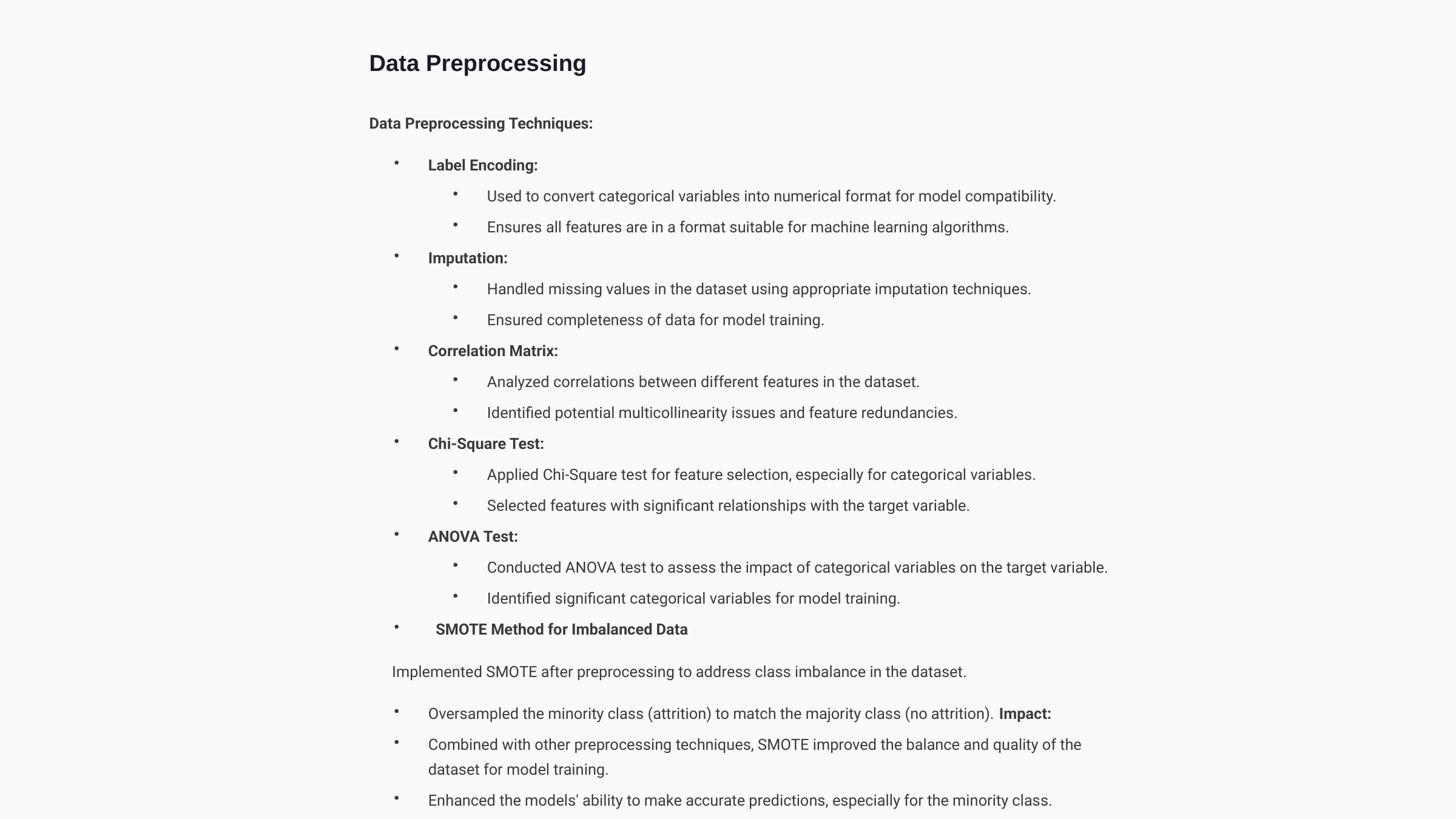

Data Preprocessing
Data Preprocessing Techniques:
Label Encoding:
Used to convert categorical variables into numerical format for model compatibility.
Ensures all features are in a format suitable for machine learning algorithms.
Imputation:
Handled missing values in the dataset using appropriate imputation techniques.
Ensured completeness of data for model training.
Correlation Matrix:
Analyzed correlations between different features in the dataset.
Identified potential multicollinearity issues and feature redundancies.
Chi-Square Test:
Applied Chi-Square test for feature selection, especially for categorical variables.
Selected features with significant relationships with the target variable.
ANOVA Test:
Conducted ANOVA test to assess the impact of categorical variables on the target variable.
Identified significant categorical variables for model training.
  SMOTE Method for Imbalanced Data
      Implemented SMOTE after preprocessing to address class imbalance in the dataset.
Oversampled the minority class (attrition) to match the majority class (no attrition). Impact:
Combined with other preprocessing techniques, SMOTE improved the balance and quality of the dataset for model training.
Enhanced the models' ability to make accurate predictions, especially for the minority class.